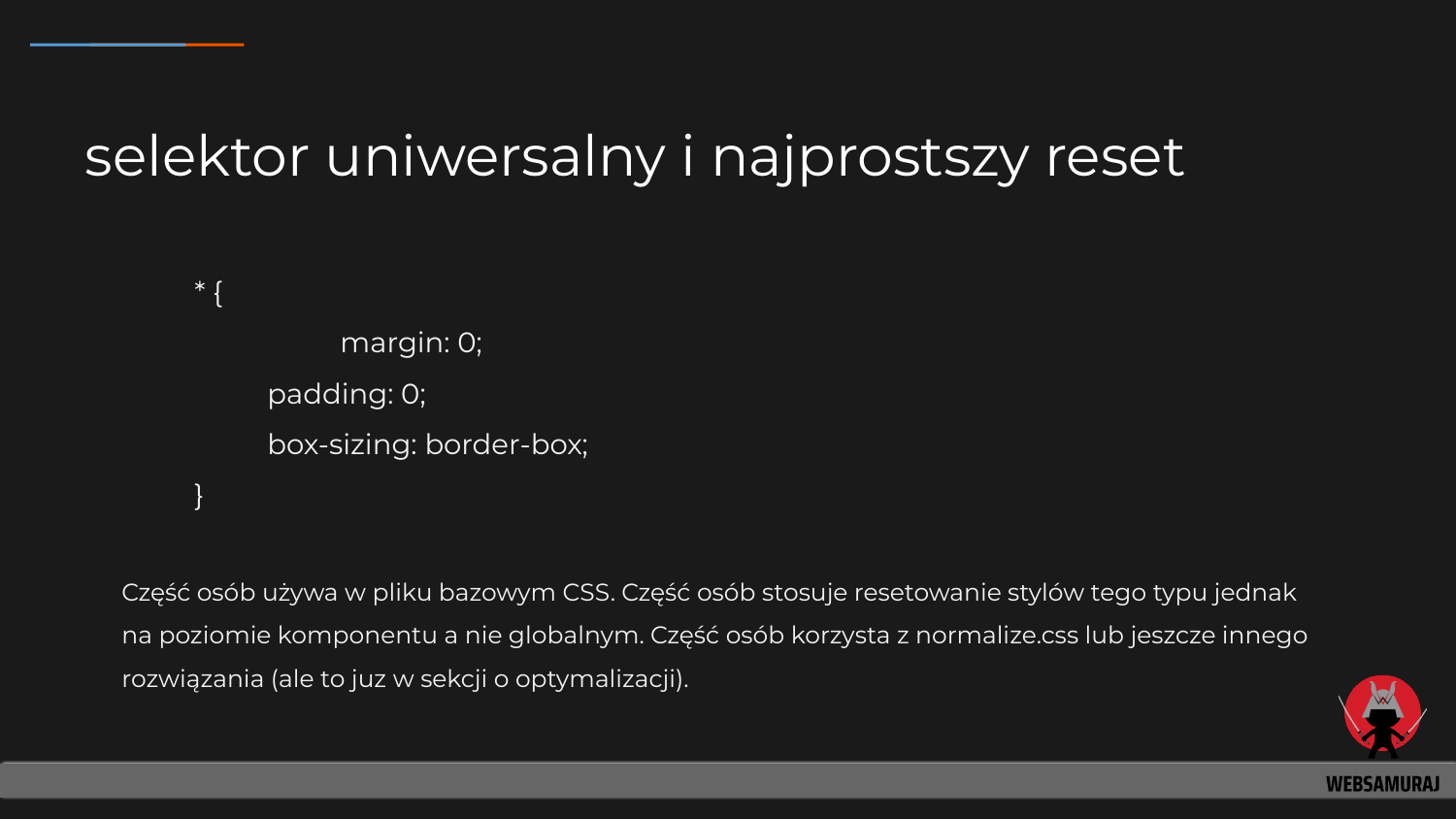

# selektor uniwersalny i najprostszy reset
* {
	margin: 0;
padding: 0;
box-sizing: border-box;
}

Część osób używa w pliku bazowym CSS. Część osób stosuje resetowanie stylów tego typu jednak na poziomie komponentu a nie globalnym. Część osób korzysta z normalize.css lub jeszcze innego rozwiązania (ale to juz w sekcji o optymalizacji).